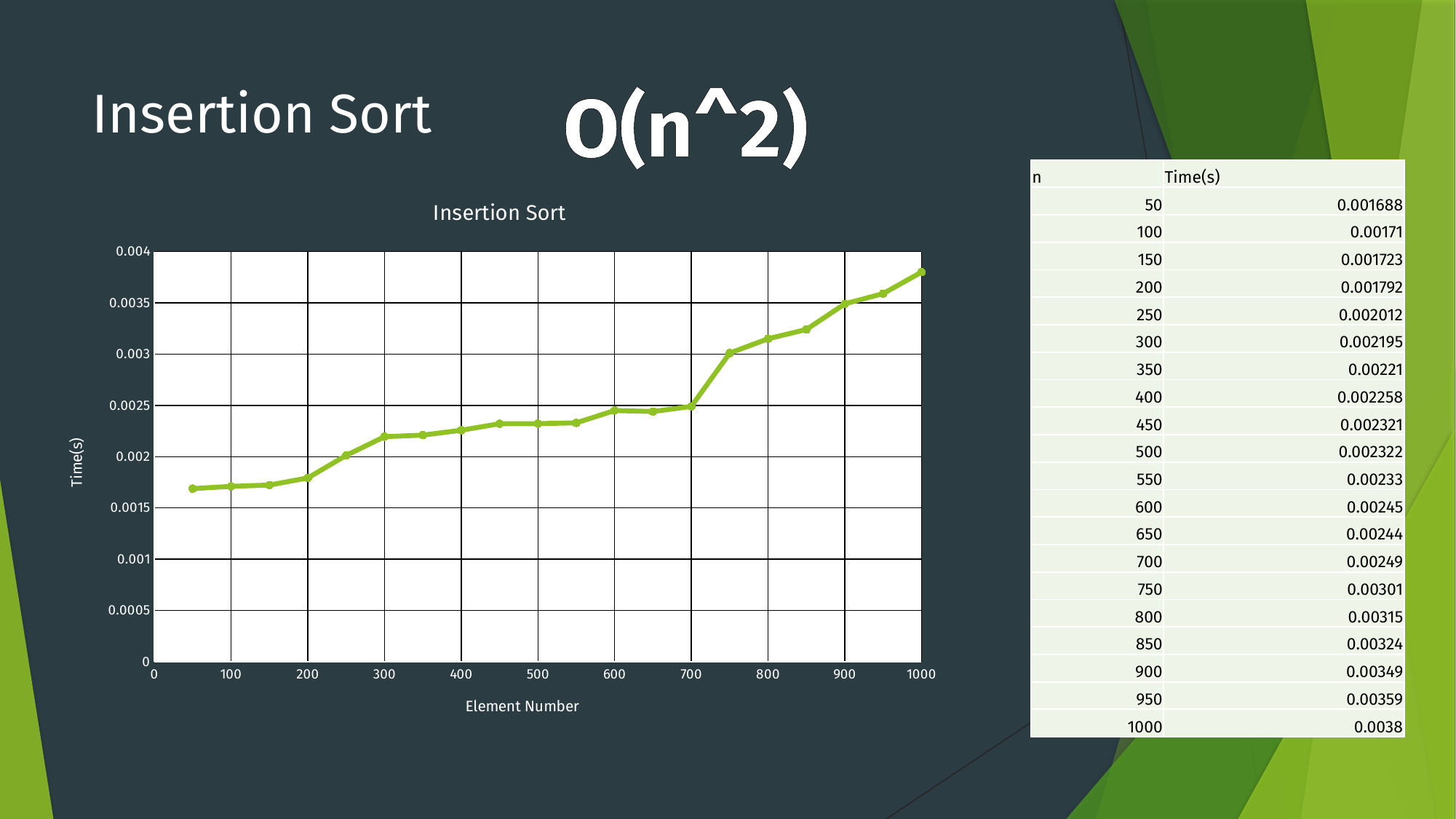

O(n^2)
# Insertion Sort
| n | Time(s) |
| --- | --- |
| 50 | 0.001688 |
| 100 | 0.00171 |
| 150 | 0.001723 |
| 200 | 0.001792 |
| 250 | 0.002012 |
| 300 | 0.002195 |
| 350 | 0.00221 |
| 400 | 0.002258 |
| 450 | 0.002321 |
| 500 | 0.002322 |
| 550 | 0.00233 |
| 600 | 0.00245 |
| 650 | 0.00244 |
| 700 | 0.00249 |
| 750 | 0.00301 |
| 800 | 0.00315 |
| 850 | 0.00324 |
| 900 | 0.00349 |
| 950 | 0.00359 |
| 1000 | 0.0038 |

### Chart: Insertion Sort

| Category | Time |
|---|---|